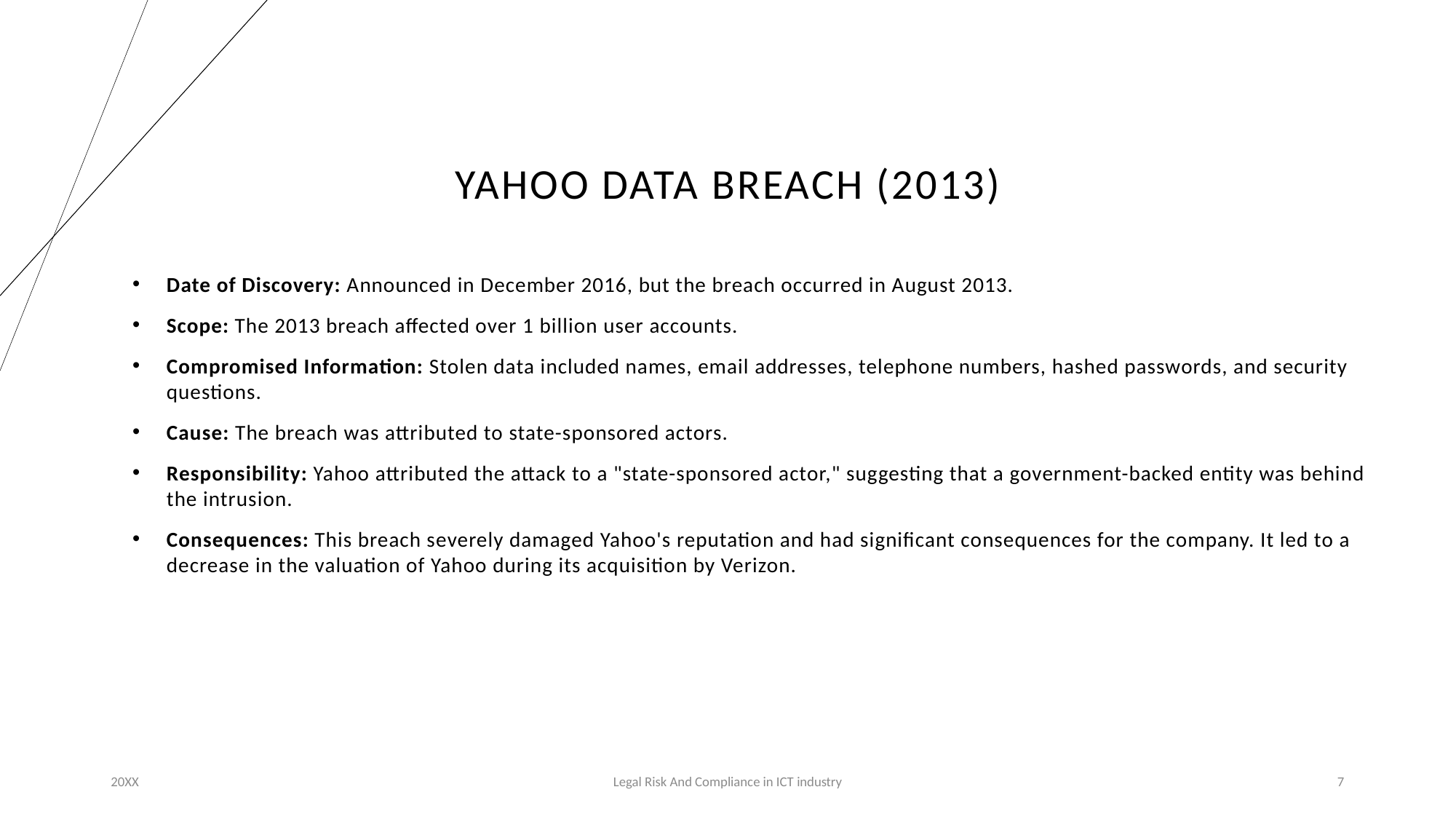

# Yahoo data breach (2013)
Date of Discovery: Announced in December 2016, but the breach occurred in August 2013.
Scope: The 2013 breach affected over 1 billion user accounts.
Compromised Information: Stolen data included names, email addresses, telephone numbers, hashed passwords, and security questions.
Cause: The breach was attributed to state-sponsored actors.
Responsibility: Yahoo attributed the attack to a "state-sponsored actor," suggesting that a government-backed entity was behind the intrusion.
Consequences: This breach severely damaged Yahoo's reputation and had significant consequences for the company. It led to a decrease in the valuation of Yahoo during its acquisition by Verizon.

20XX
Legal Risk And Compliance in ICT industry
7